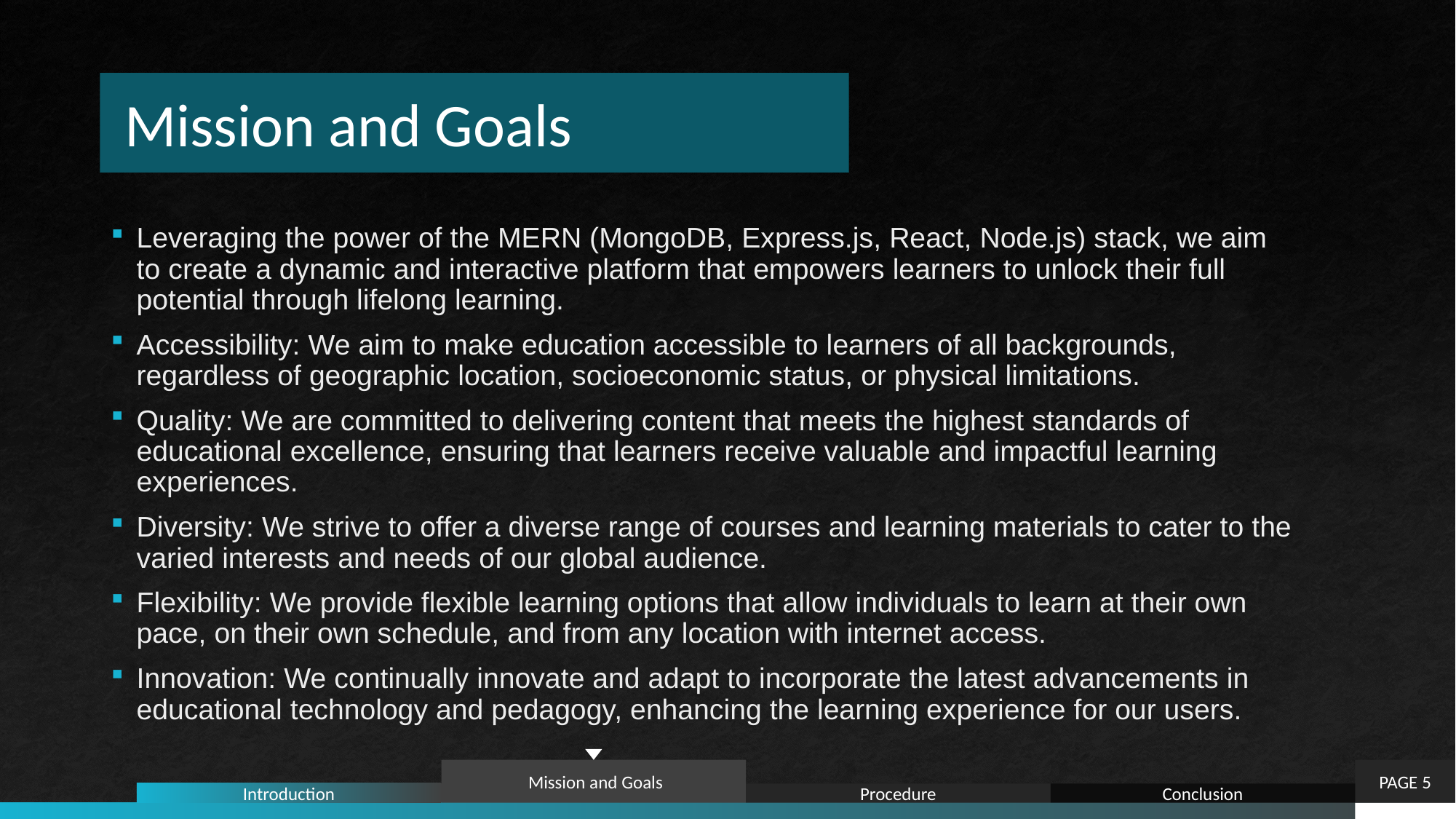

# Mission and Goals
Leveraging the power of the MERN (MongoDB, Express.js, React, Node.js) stack, we aim to create a dynamic and interactive platform that empowers learners to unlock their full potential through lifelong learning.
Accessibility: We aim to make education accessible to learners of all backgrounds, regardless of geographic location, socioeconomic status, or physical limitations.
Quality: We are committed to delivering content that meets the highest standards of educational excellence, ensuring that learners receive valuable and impactful learning experiences.
Diversity: We strive to offer a diverse range of courses and learning materials to cater to the varied interests and needs of our global audience.
Flexibility: We provide flexible learning options that allow individuals to learn at their own pace, on their own schedule, and from any location with internet access.
Innovation: We continually innovate and adapt to incorporate the latest advancements in educational technology and pedagogy, enhancing the learning experience for our users.

PAGE 5
 Mission and Goals
Introduction
Procedure
Conclusion